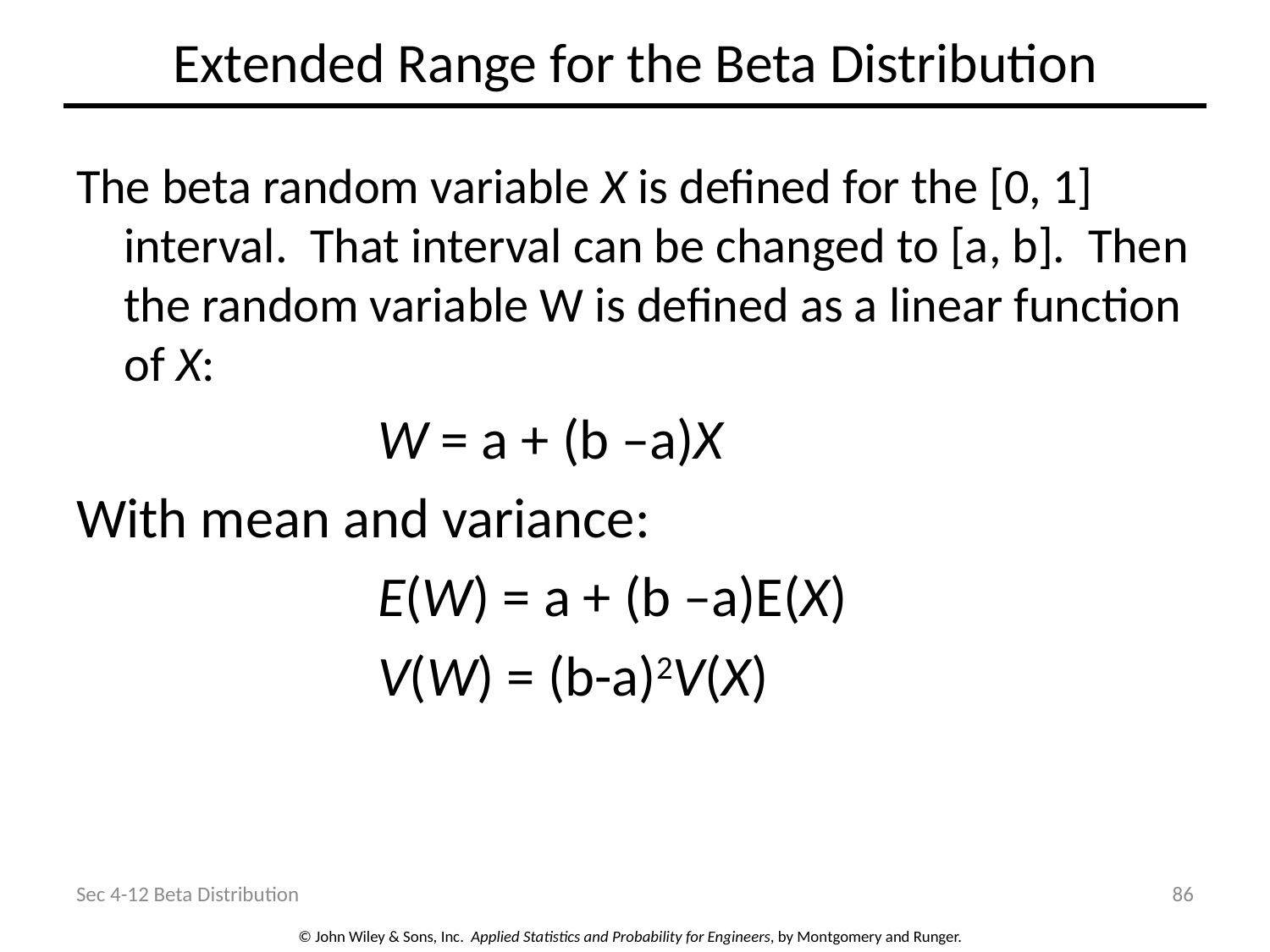

# Extended Range for the Beta Distribution
The beta random variable X is defined for the [0, 1] interval.  That interval can be changed to [a, b].  Then the random variable W is defined as a linear function of X:
			W = a + (b –a)X
With mean and variance:
			E(W) = a + (b –a)E(X)
			V(W) = (b-a)2V(X)
Sec 4-12 Beta Distribution
86